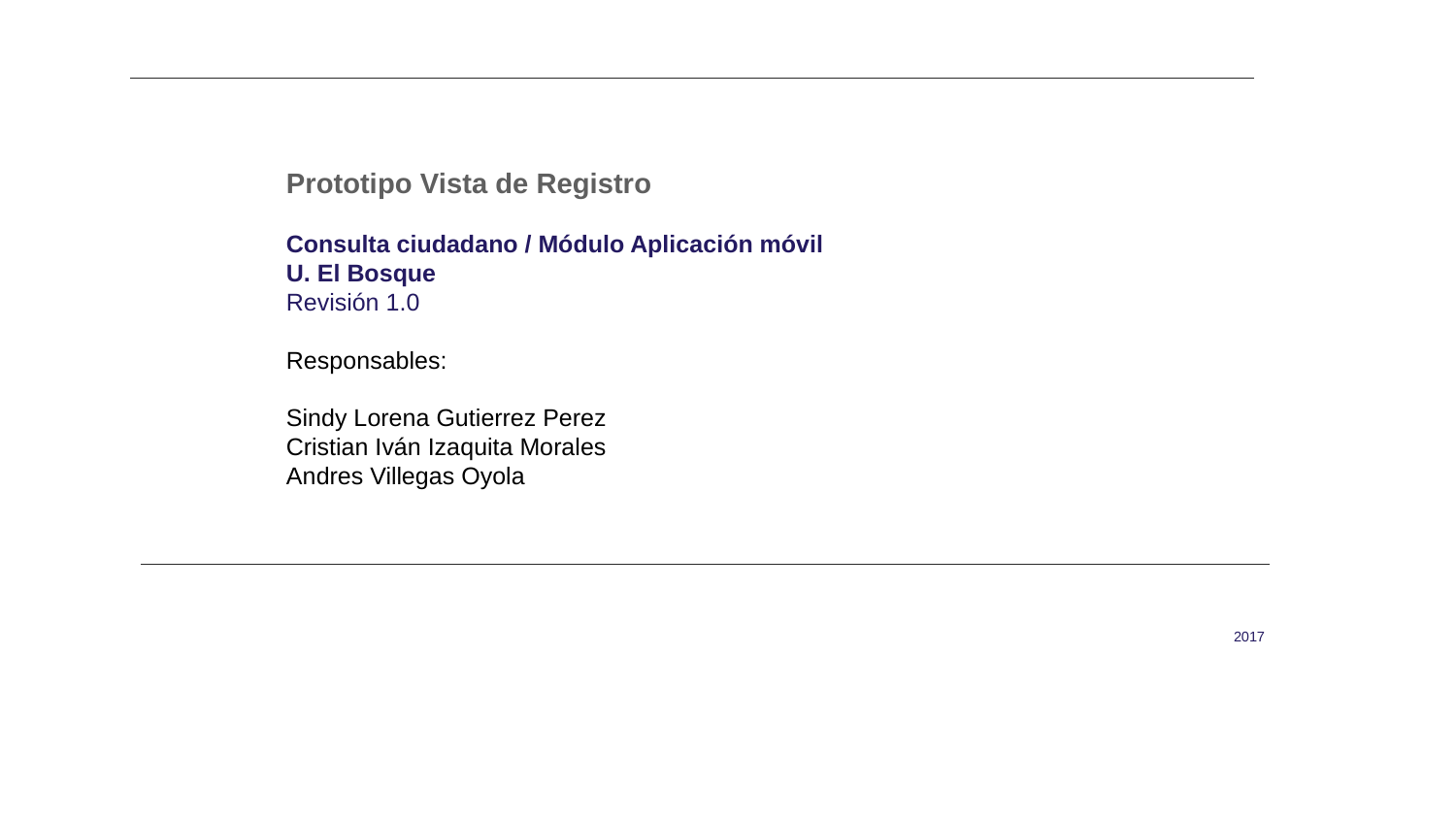

Prototipo Vista de Registro

Consulta ciudadano / Módulo Aplicación móvil
U. El Bosque
Revisión 1.0

Responsables:

Sindy Lorena Gutierrez Perez
Cristian Iván Izaquita Morales
Andres Villegas Oyola

|  |
| --- |
|  | 2017 |
| --- | --- |